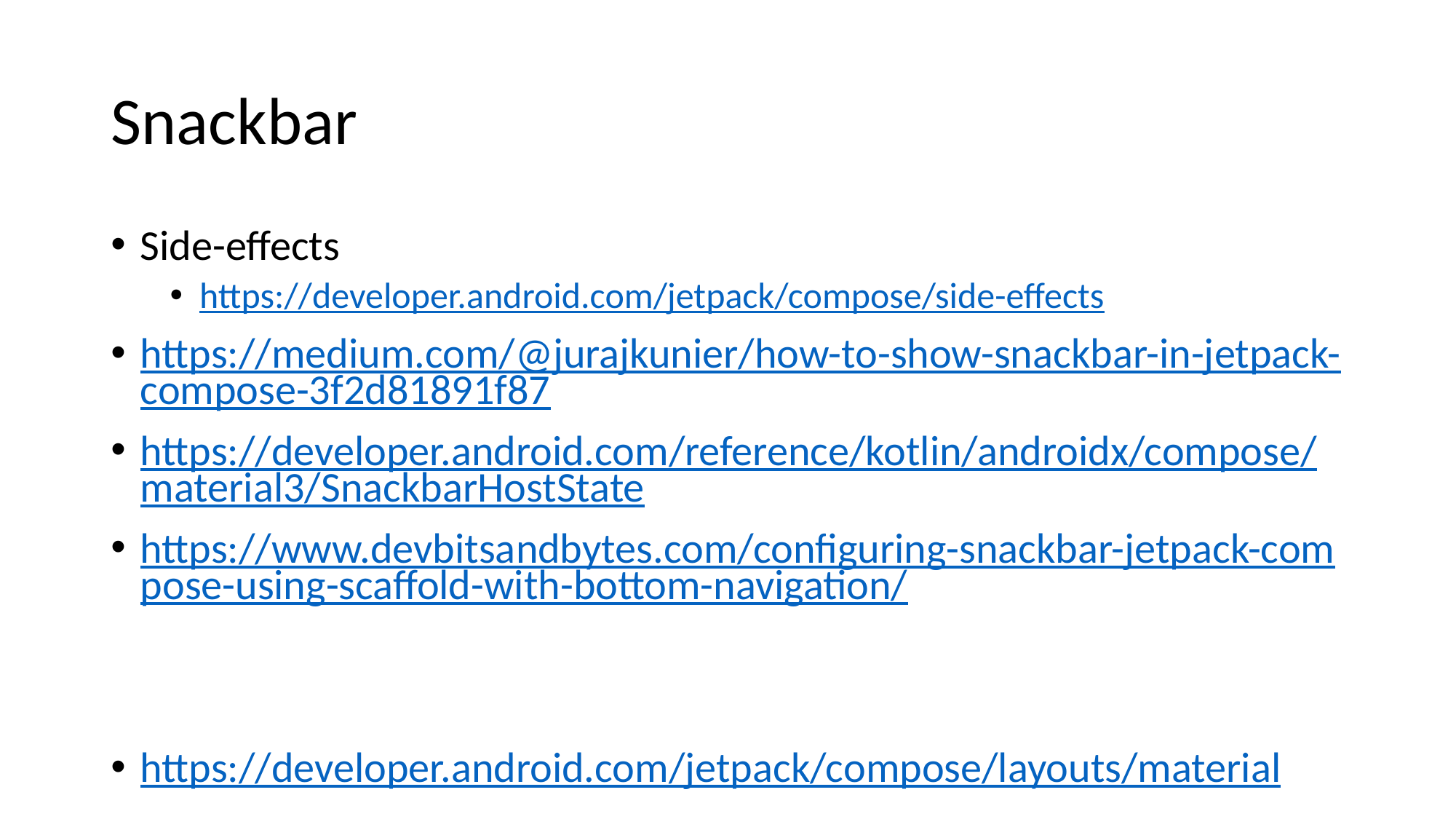

# Snackbar
Side-effects
https://developer.android.com/jetpack/compose/side-effects
https://medium.com/@jurajkunier/how-to-show-snackbar-in-jetpack-compose-3f2d81891f87
https://developer.android.com/reference/kotlin/androidx/compose/material3/SnackbarHostState
https://www.devbitsandbytes.com/configuring-snackbar-jetpack-compose-using-scaffold-with-bottom-navigation/

https://developer.android.com/jetpack/compose/layouts/material